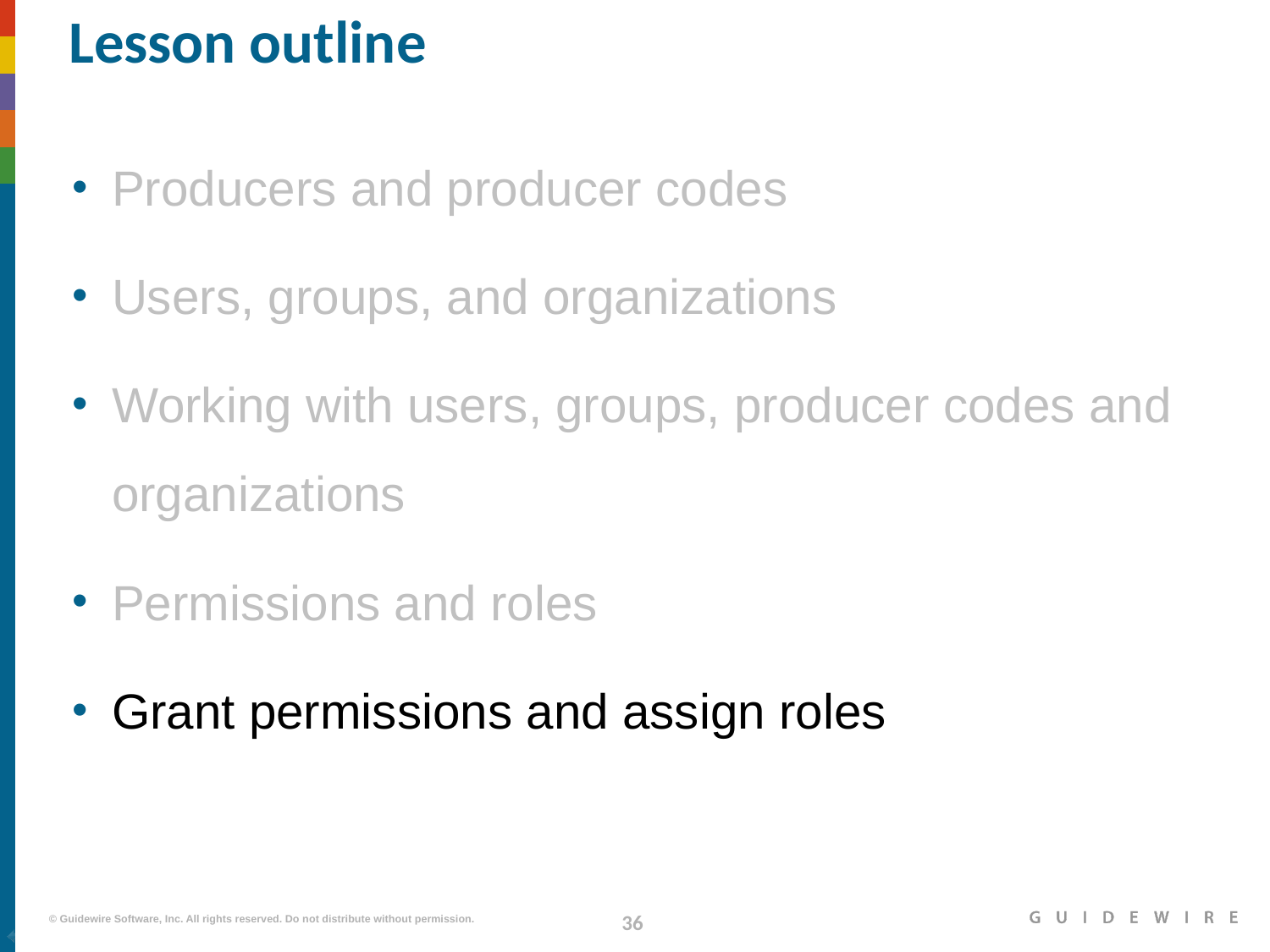

# Lesson outline
Producers and producer codes
Users, groups, and organizations
Working with users, groups, producer codes and organizations
Permissions and roles
Grant permissions and assign roles